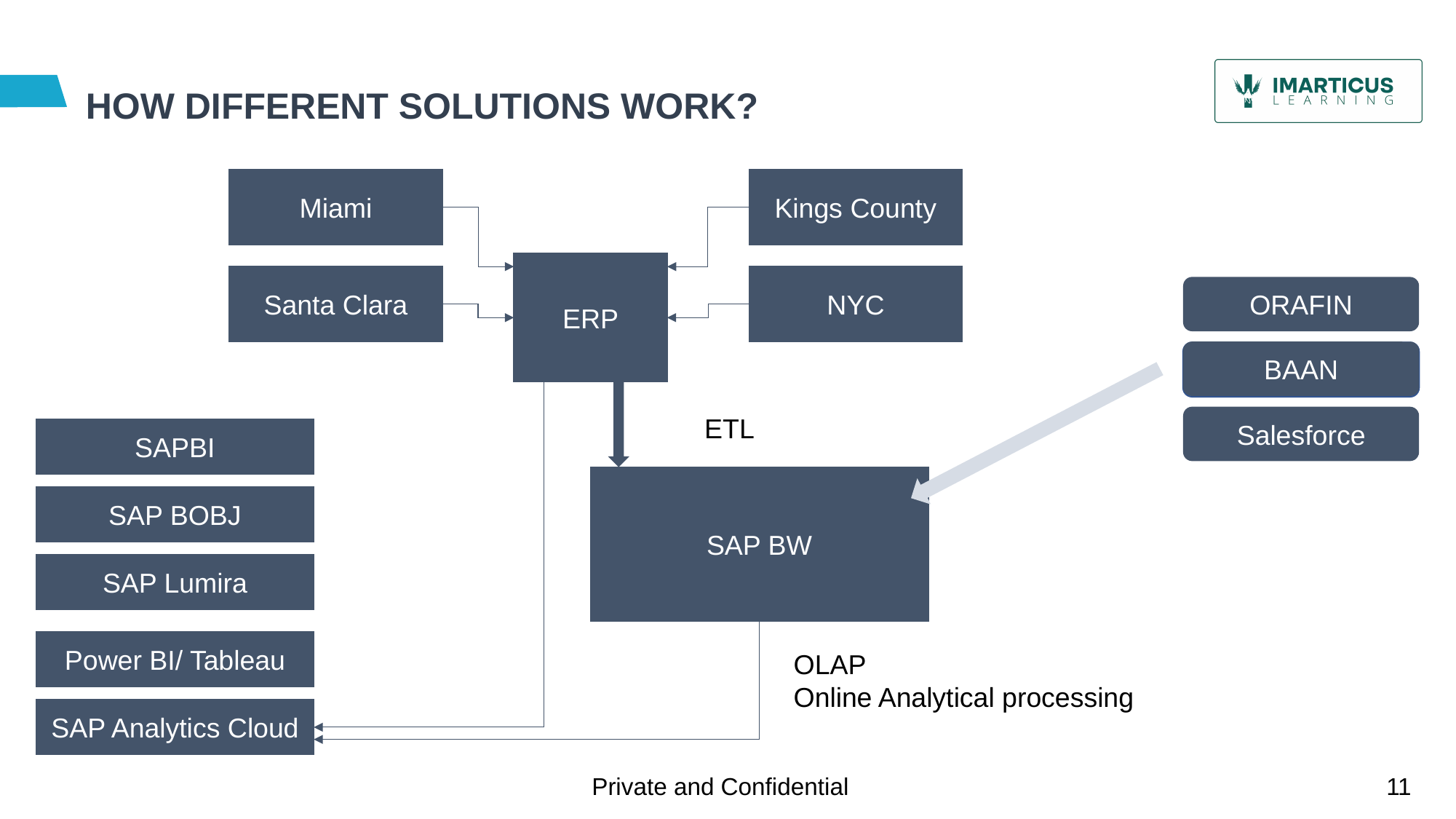

# HOW DIFFERENT SOLUTIONS WORK?
Miami
Kings County
ERP
Santa Clara
NYC
ORAFIN
BAAN
BAAN

ETL
Salesforce

SAPBI
SAP BW
SAP BOBJ
SAP Lumira
Power BI/ Tableau
OLAP
Online Analytical processing
SAP Analytics Cloud